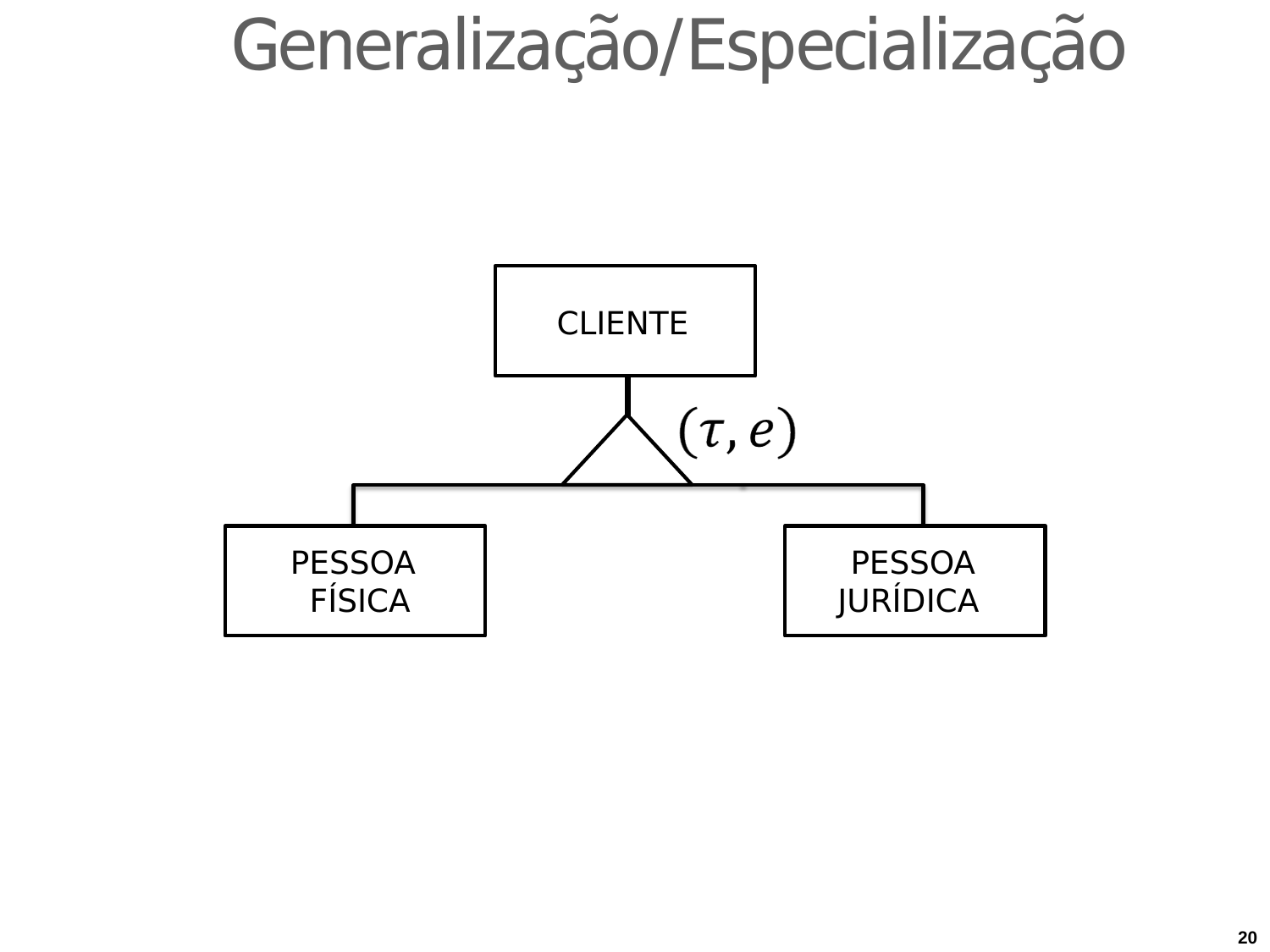

# Generalização/Especialização

CLIENTE

PESSOA  FÍSICA
PESSOA  JURÍDICA
20